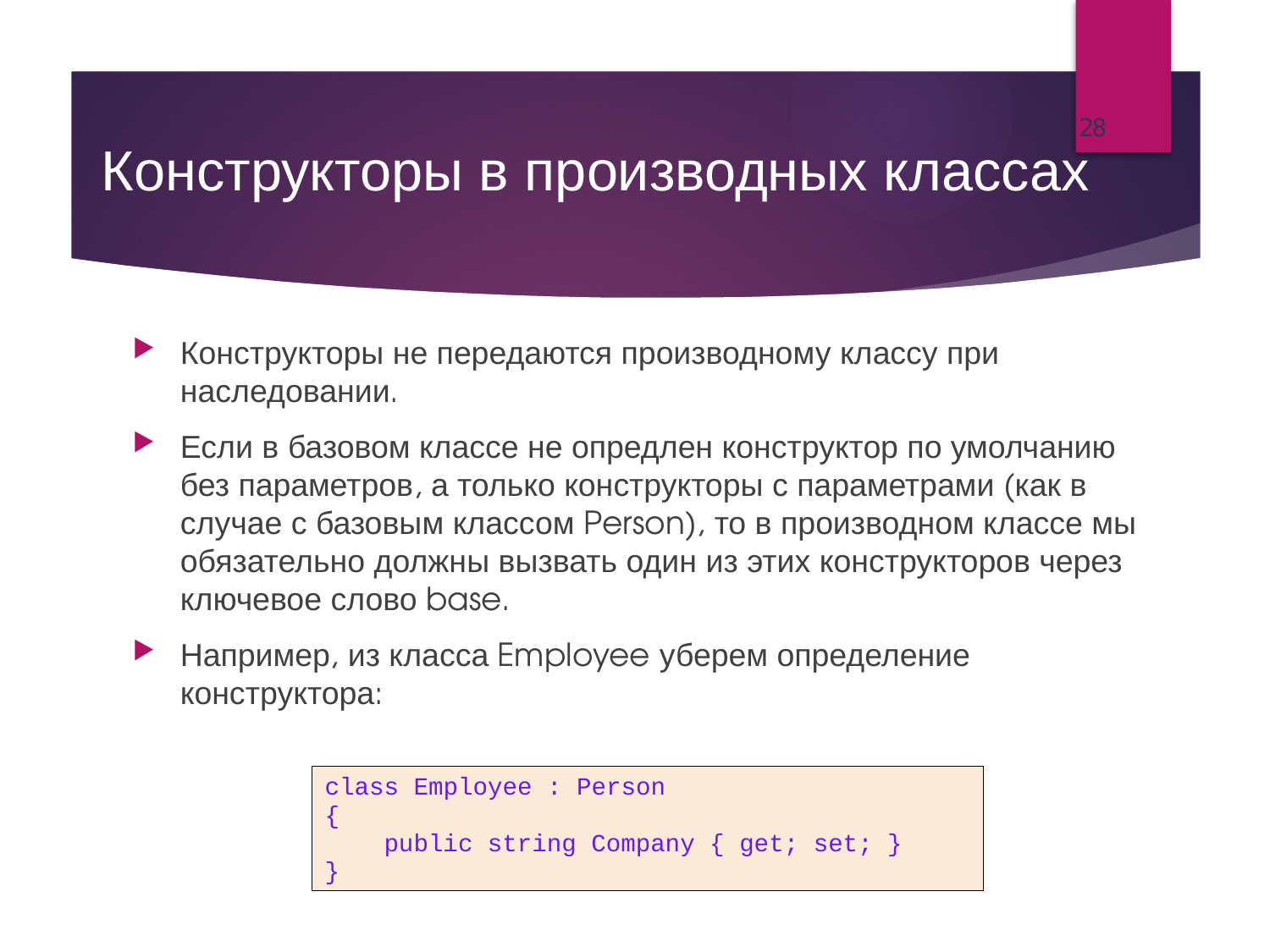

28
# Конструкторы в производных классах
Конструкторы не передаются производному классу при наследовании.
Если в базовом классе не опредлен конструктор по умолчанию без параметров, а только конструкторы с параметрами (как в случае с базовым классом Person), то в производном классе мы обязательно должны вызвать один из этих конструкторов через ключевое слово base.
Например, из класса Employee уберем определение конструктора:
class Employee : Person
{
    public string Company { get; set; }
}